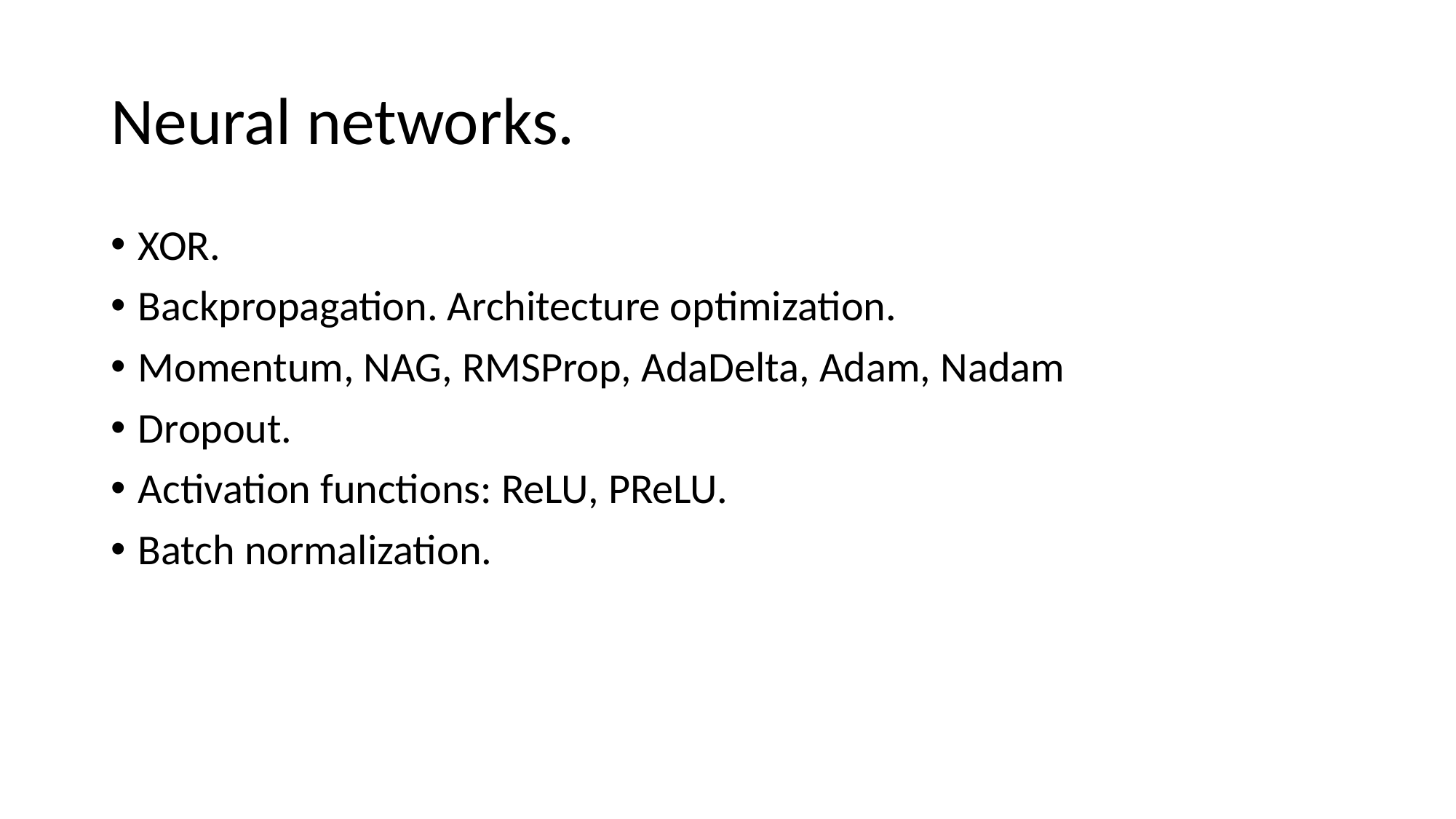

# Neural networks.
XOR.
Backpropagation. Architecture optimization.
Momentum, NAG, RMSProp, AdaDelta, Adam, Nadam
Dropout.
Activation functions: ReLU, PReLU.
Batch normalization.